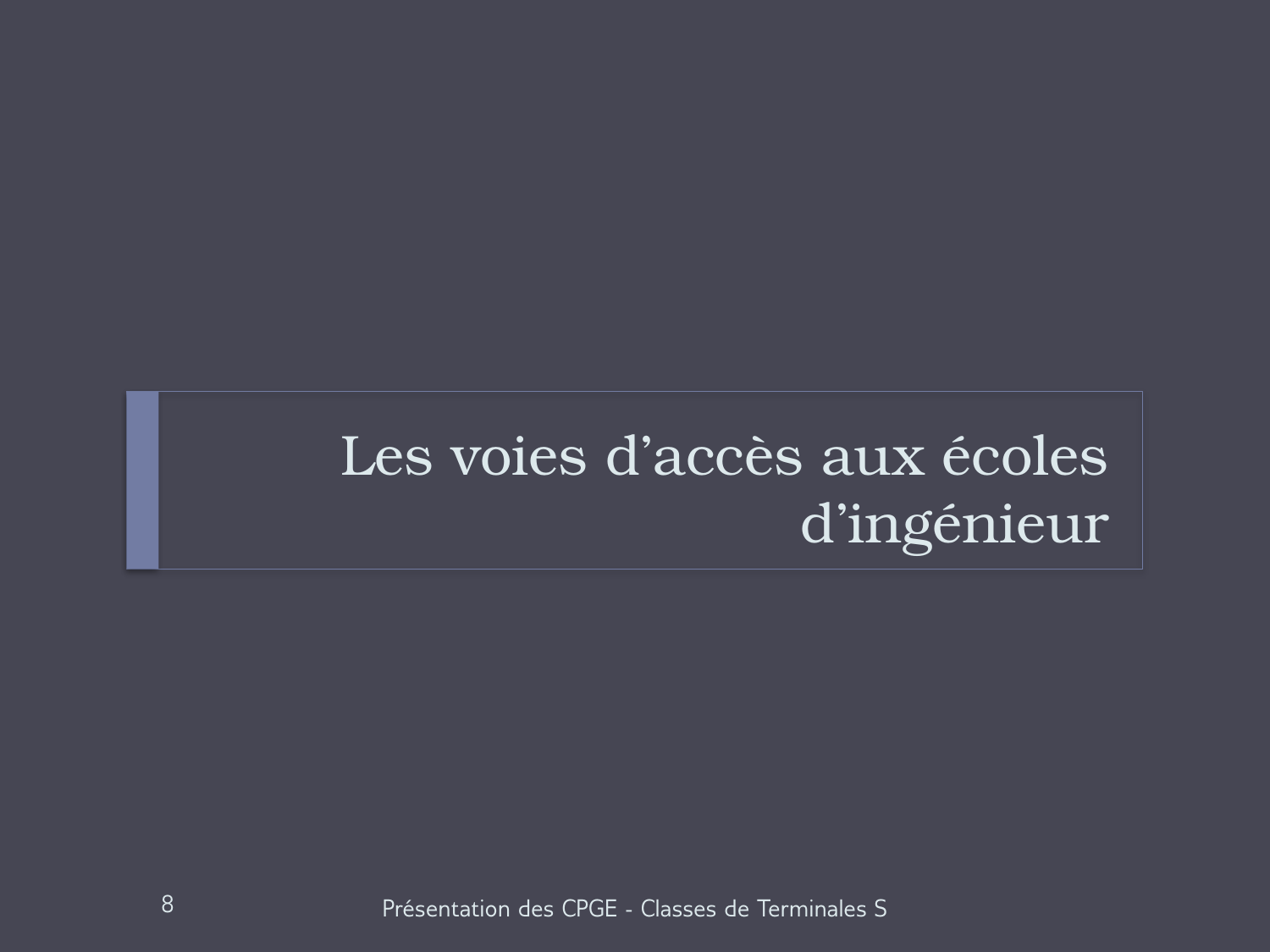

# Les voies d’accès aux écoles d’ingénieur

8
Présentation des CPGE - Classes de Terminales S